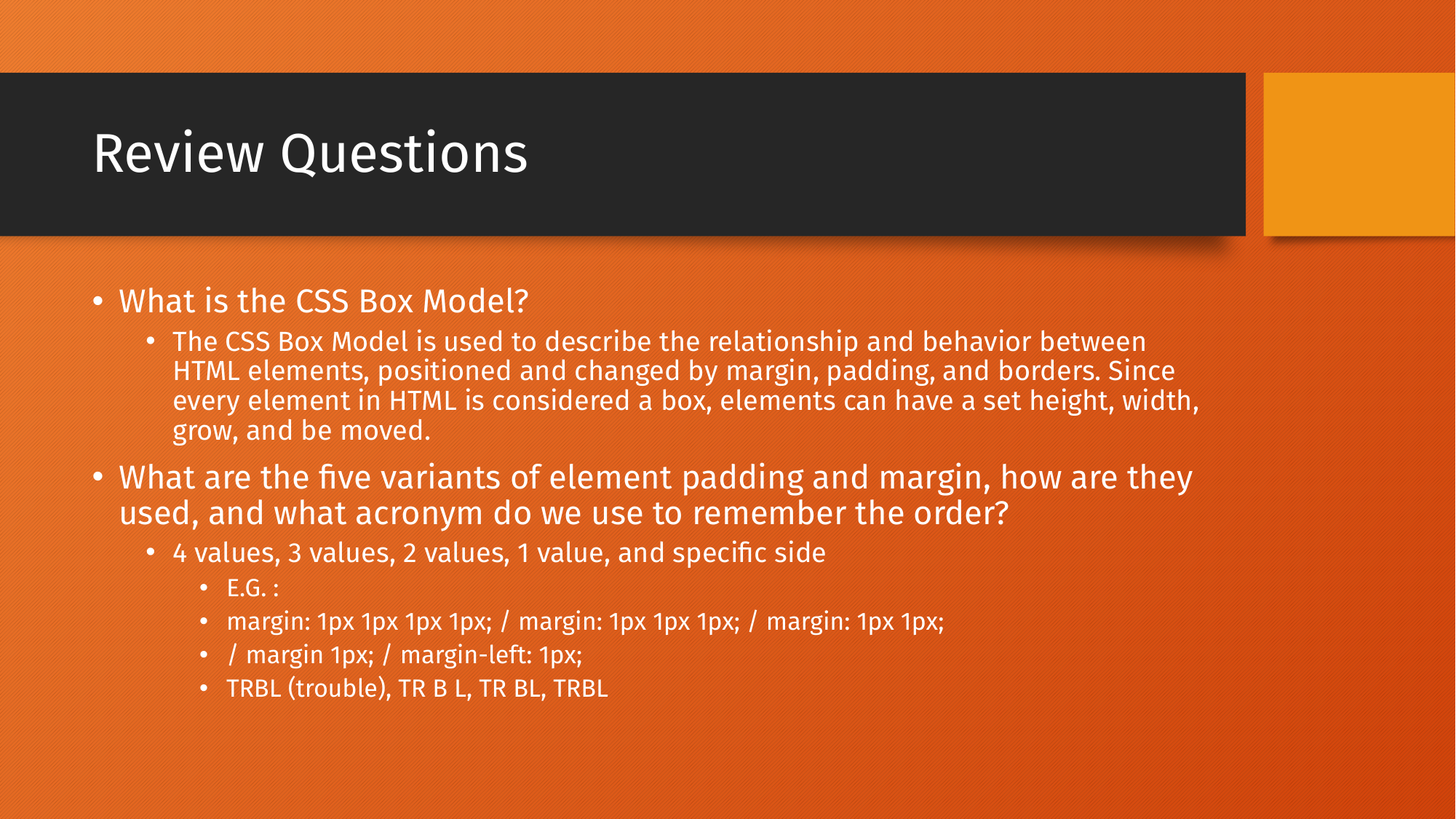

# Review Questions
What is the CSS Box Model?
The CSS Box Model is used to describe the relationship and behavior between HTML elements, positioned and changed by margin, padding, and borders. Since every element in HTML is considered a box, elements can have a set height, width, grow, and be moved.
What are the five variants of element padding and margin, how are they used, and what acronym do we use to remember the order?
4 values, 3 values, 2 values, 1 value, and specific side
E.G. :
margin: 1px 1px 1px 1px; / margin: 1px 1px 1px; / margin: 1px 1px;
/ margin 1px; / margin-left: 1px;
TRBL (trouble), TR B L, TR BL, TRBL